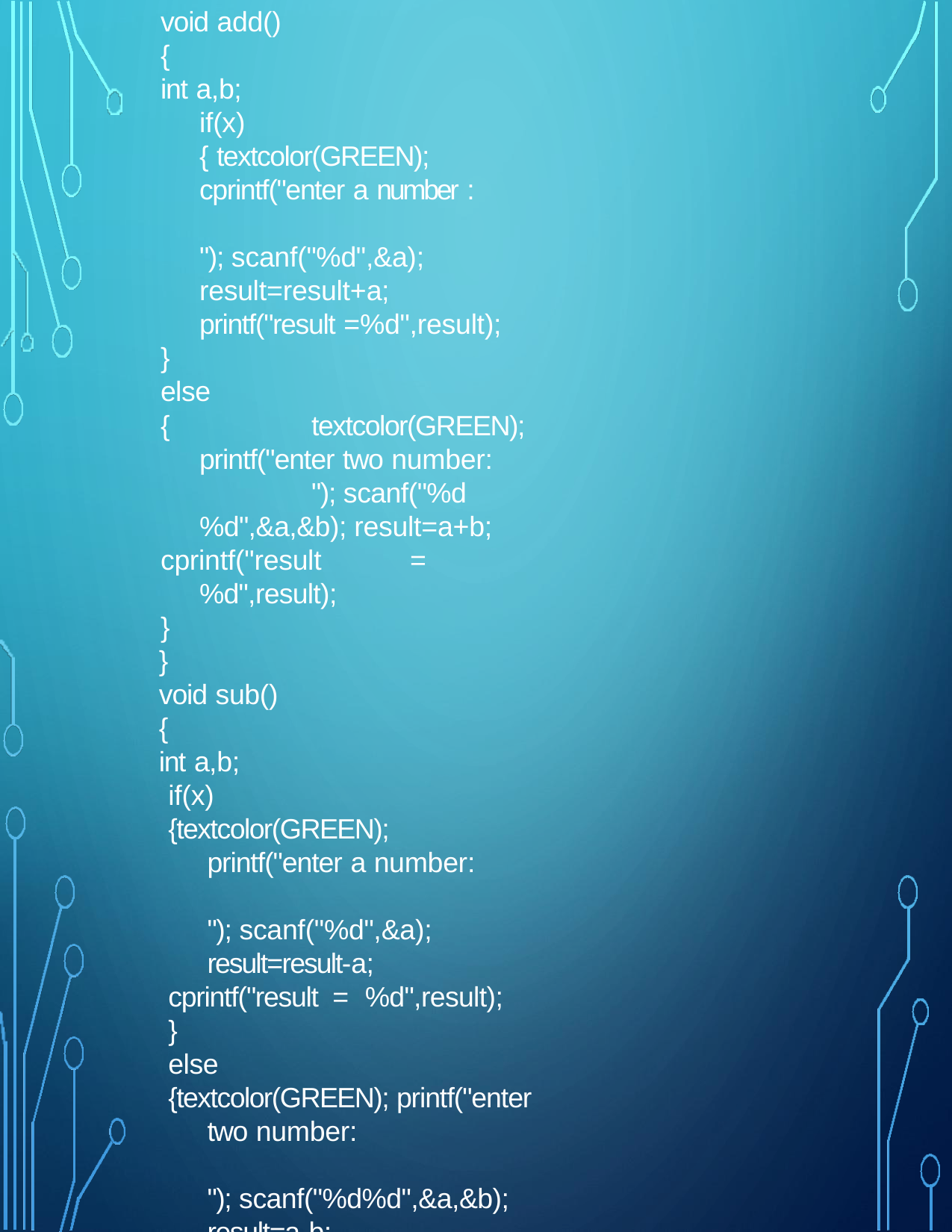

void add()
{
int a,b;
if(x)
{ textcolor(GREEN); cprintf("enter a number :	"); scanf("%d",&a); result=result+a; printf("result =%d",result);
}
else
{		textcolor(GREEN); printf("enter two number:	"); scanf("%d%d",&a,&b); result=a+b;
cprintf("result	=	%d",result);
}
}
void sub()
{
int a,b;
if(x)
{textcolor(GREEN); printf("enter a number:	"); scanf("%d",&a); result=result-a;
cprintf("result = %d",result);
}
else
{textcolor(GREEN); printf("enter two number:	"); scanf("%d%d",&a,&b); result=a-b;
cprintf("result	=%d",result);
}
}